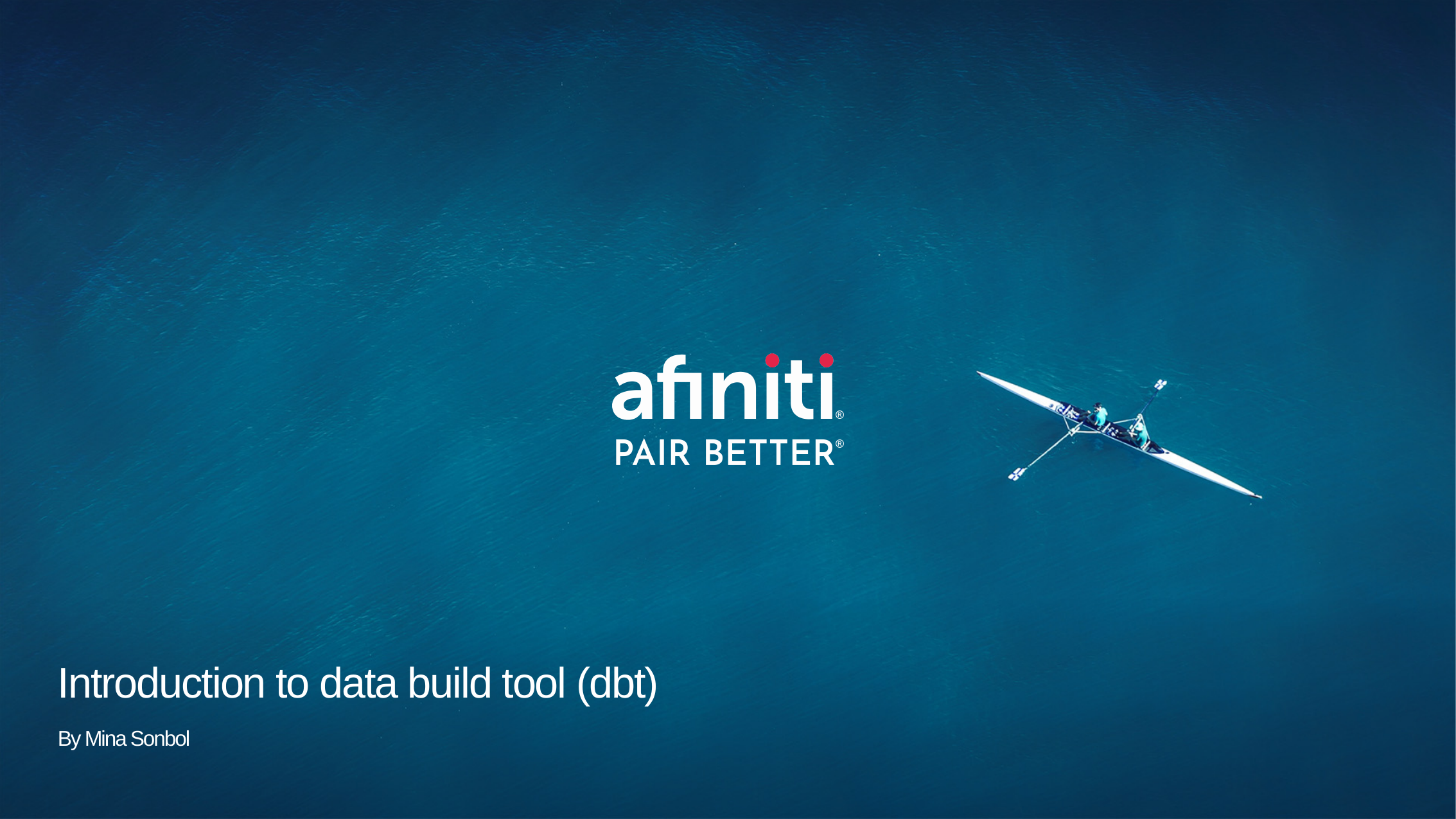

# Introduction to data build tool (dbt)
By Mina Sonbol